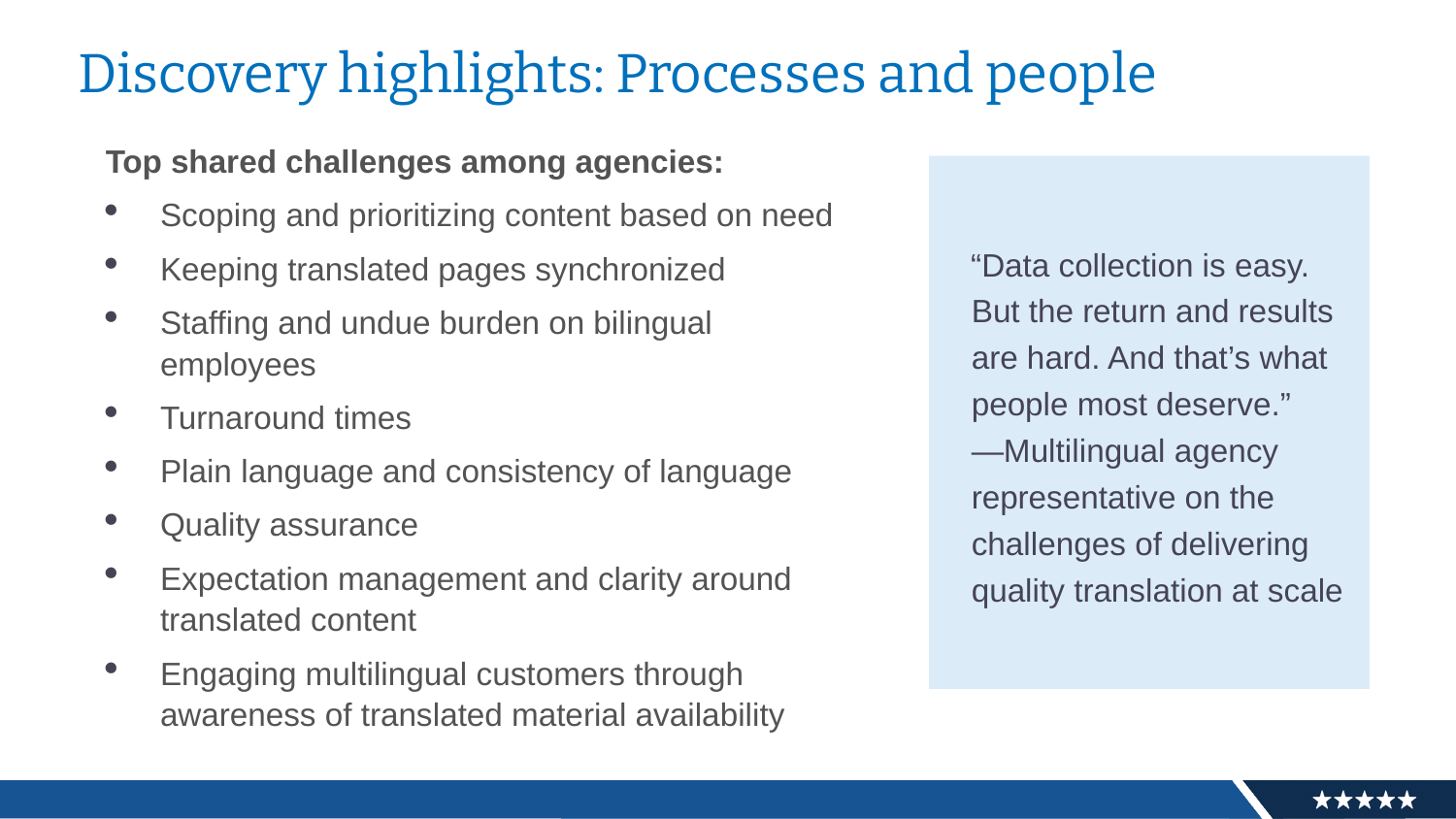

# Discovery highlights: Processes and people
“Data collection is easy. But the return and results are hard. And that’s what people most deserve.”
—Multilingual agency representative on the challenges of delivering quality translation at scale
Top shared challenges among agencies:
Scoping and prioritizing content based on need
Keeping translated pages synchronized
Staffing and undue burden on bilingual employees
Turnaround times
Plain language and consistency of language
Quality assurance
Expectation management and clarity around translated content
Engaging multilingual customers through awareness of translated material availability